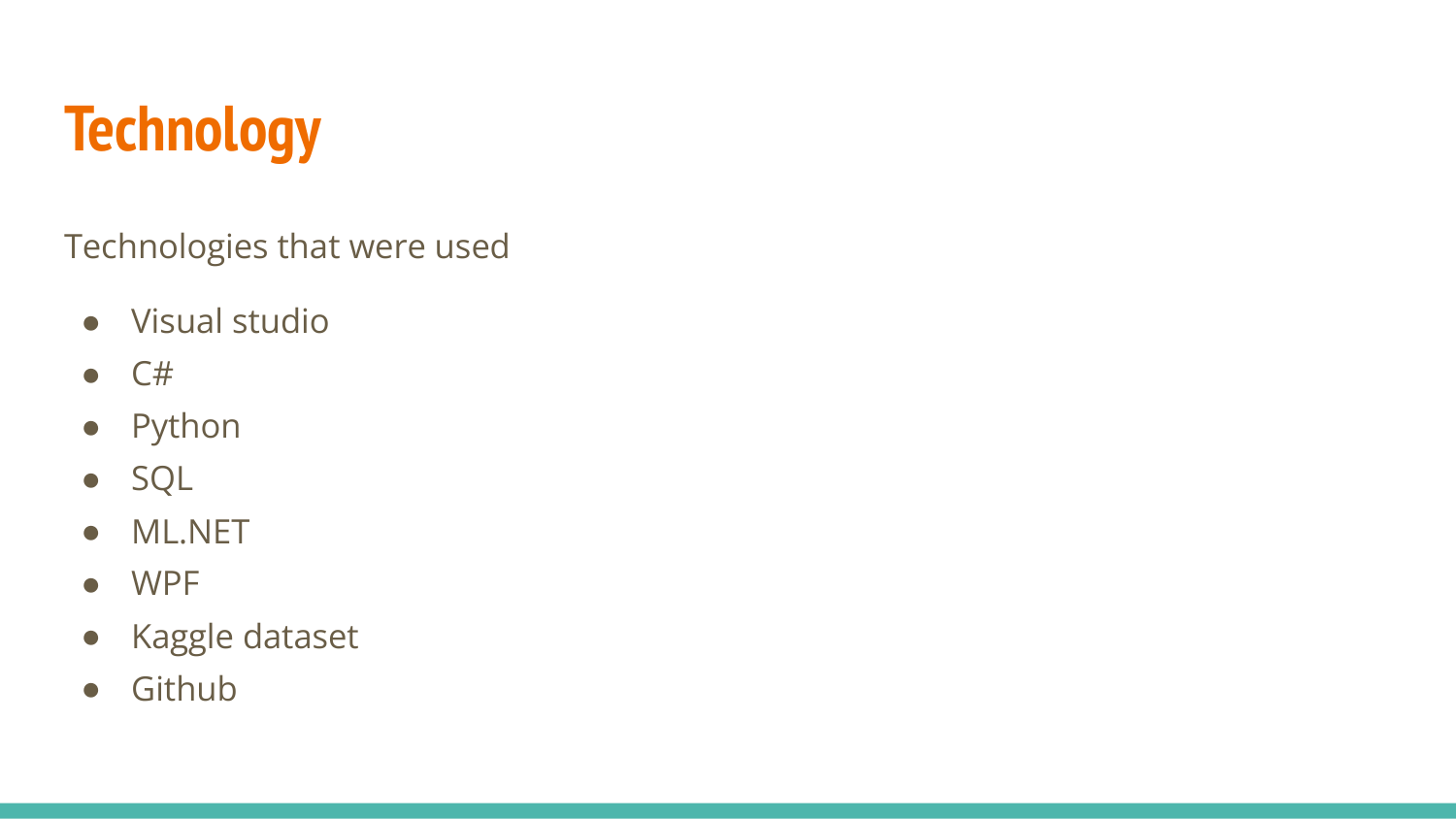

# Technology
Technologies that were used
Visual studio
C#
Python
SQL
ML.NET
WPF
Kaggle dataset
Github